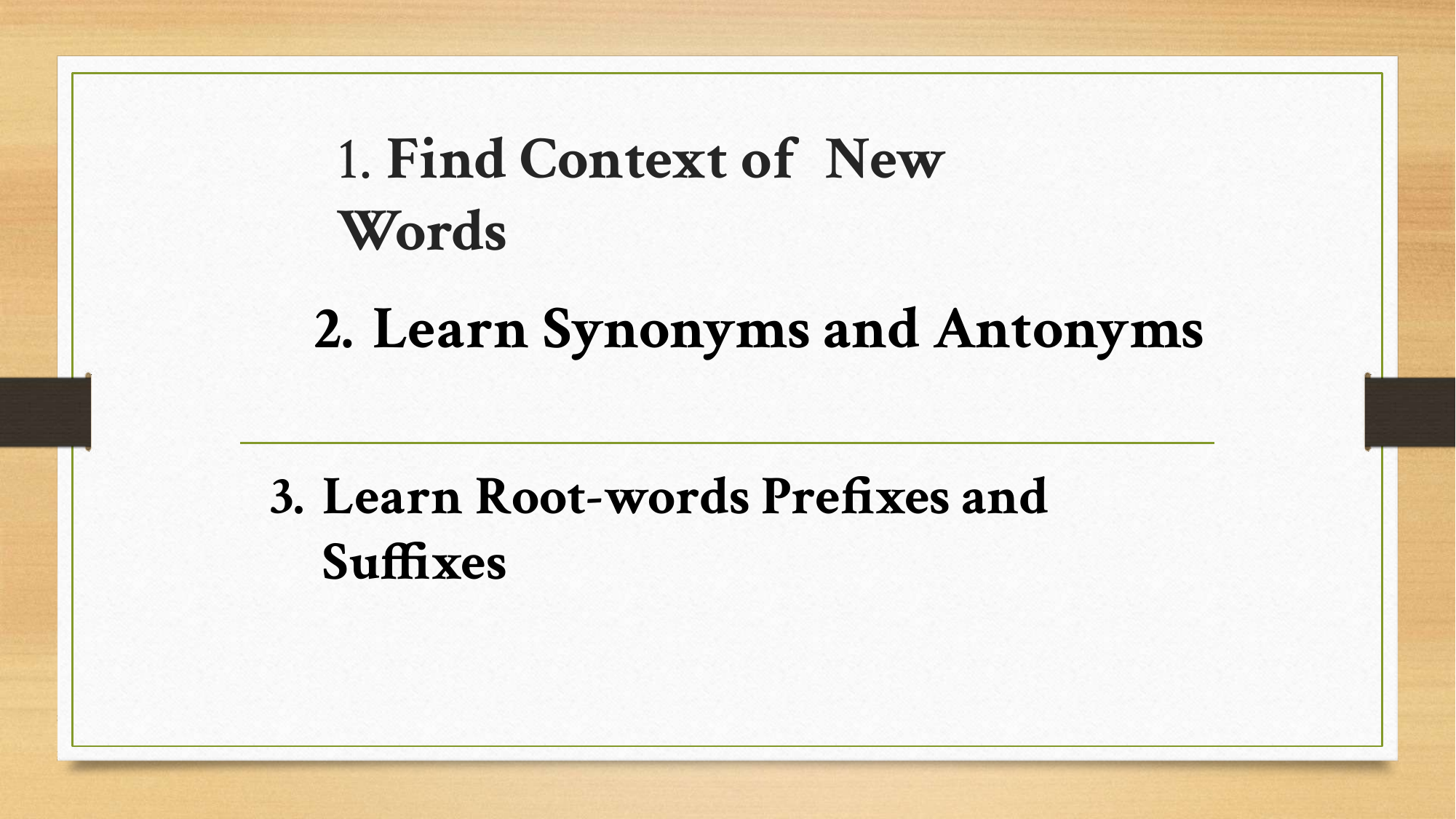

# 1. Find Context of	New Words
Learn Synonyms and Antonyms

Learn Root-words Prefixes and Suffixes